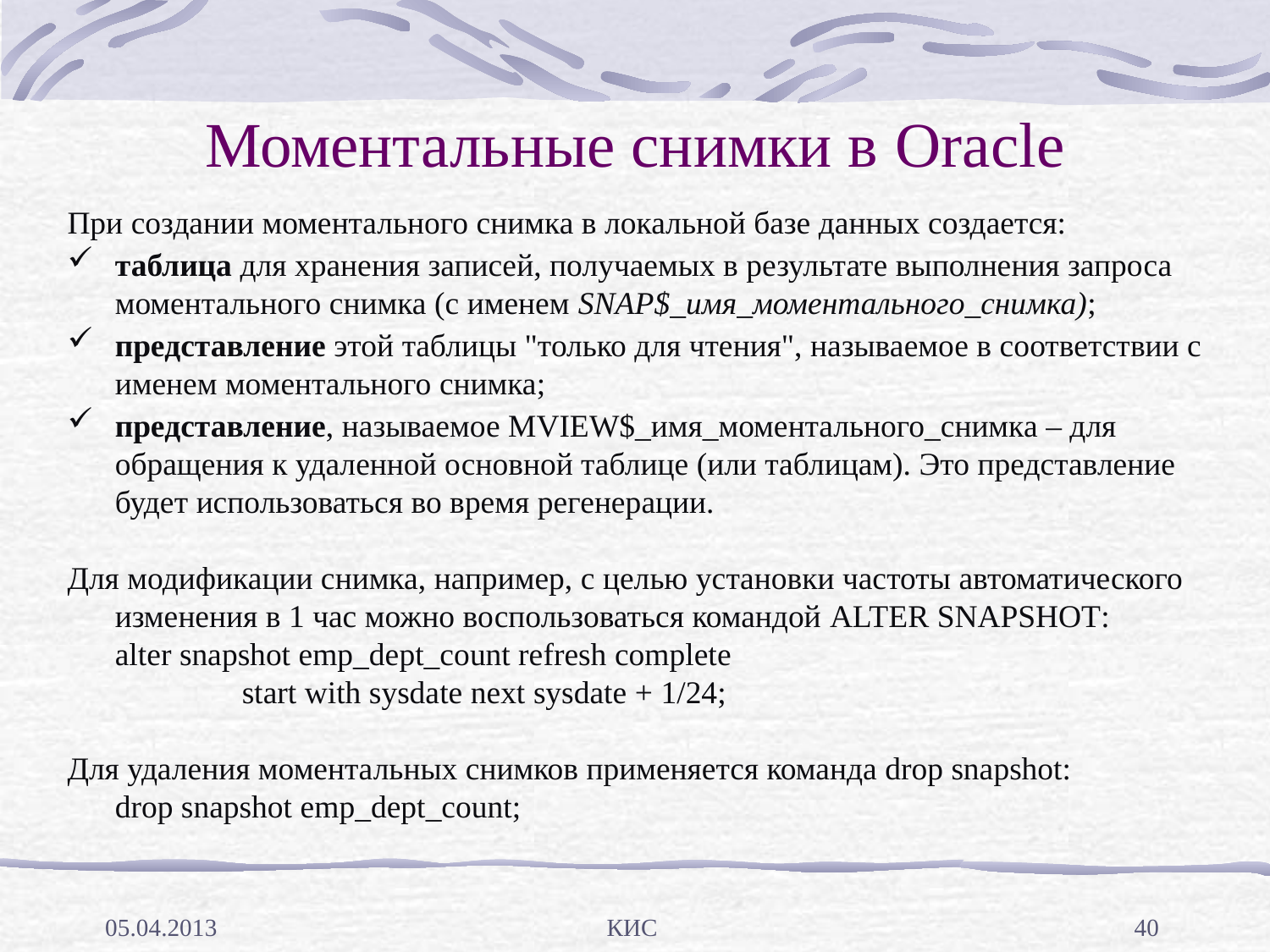

# Моментальные снимки в Oracle
При создании моментального снимка в локальной базе данных создается:
таблица для хранения записей, получаемых в результате выполнения запроса моментального снимка (с именем SNAP$_имя_моментального_снимка);
представление этой таблицы "только для чтения", называемое в соответствии с именем моментального снимка;
представление, называемое MVIEW$_имя_моментального_снимка – для обращения к удаленной основной таблице (или таблицам). Это представление будет использоваться во время регенерации.

Для модификации снимка, например, с целью установки частоты автоматического изменения в 1 час можно воспользоваться командой ALTER SNAPSHOT:
	alter snapshot emp_dept_count refresh complete
		start with sysdate next sysdate + 1/24;

Для удаления моментальных снимков применяется команда drop snapshot:
	drop snapshot emp_dept_count;
05.04.2013
КИС
40